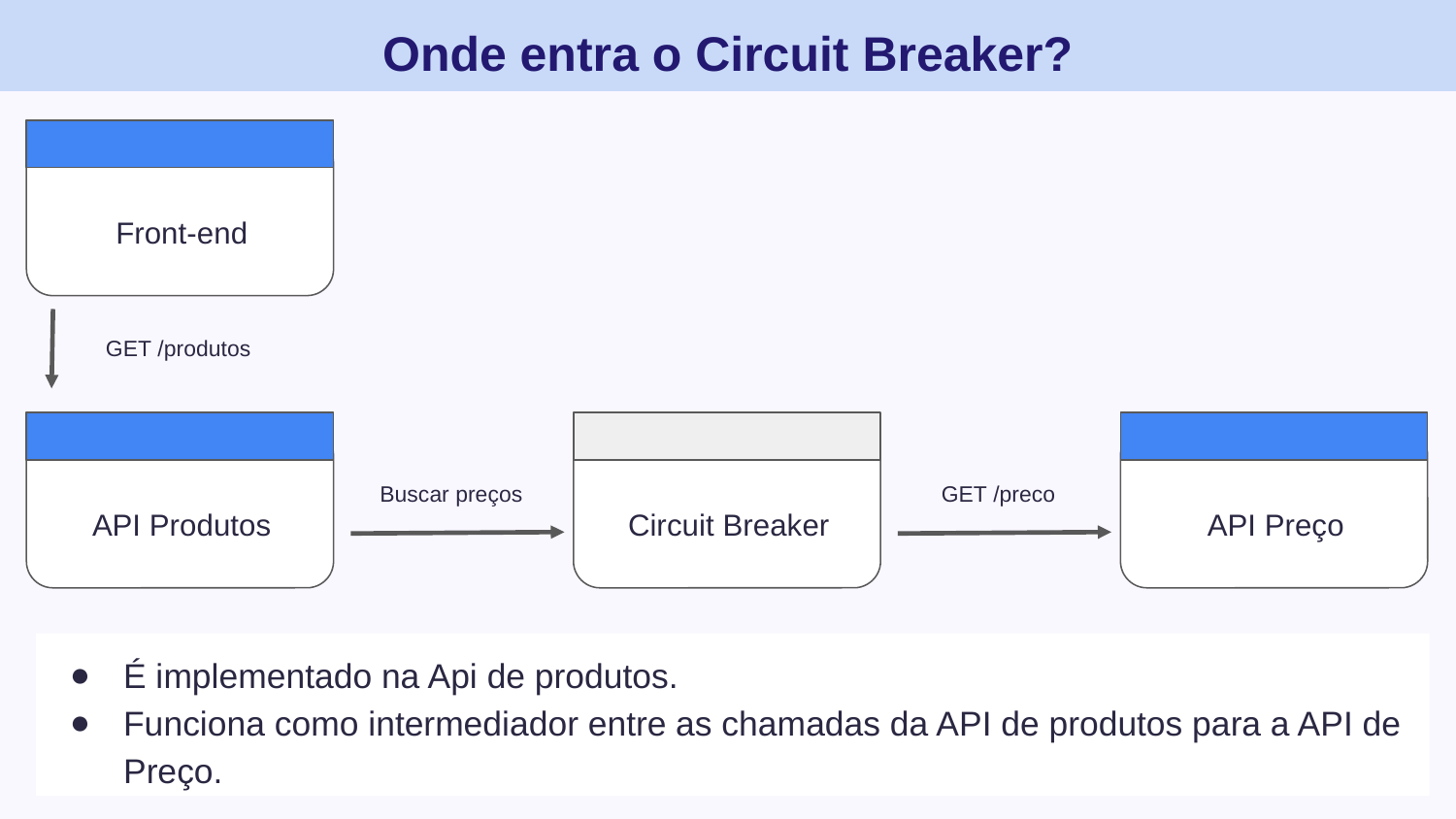

# Onde entra o Circuit Breaker?

Front-end
GET /produtos

API Produtos

Circuit Breaker

API Preço
Buscar preços
GET /preco
É implementado na Api de produtos.
Funciona como intermediador entre as chamadas da API de produtos para a API de Preço.